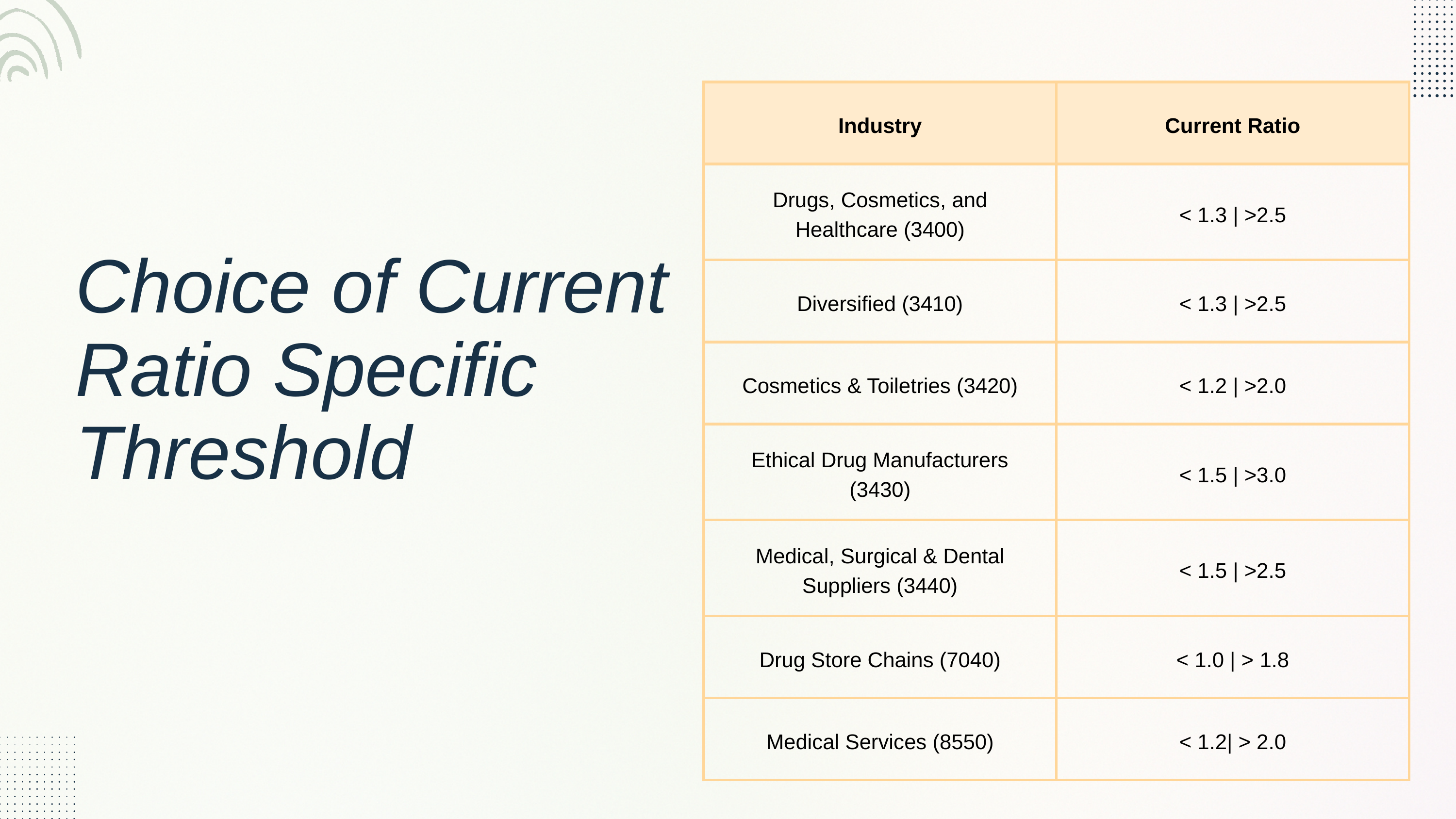

| Industry | Current Ratio |
| --- | --- |
| Drugs, Cosmetics, and Healthcare (3400) | < 1.3 | >2.5 |
| Diversified (3410) | < 1.3 | >2.5 |
| Cosmetics & Toiletries (3420) | < 1.2 | >2.0 |
| Ethical Drug Manufacturers (3430) | < 1.5 | >3.0 |
| Medical, Surgical & Dental Suppliers (3440) | < 1.5 | >2.5 |
| Drug Store Chains (7040) | < 1.0 | > 1.8 |
| Medical Services (8550) | < 1.2| > 2.0 |
Choice of Current Ratio Specific Threshold